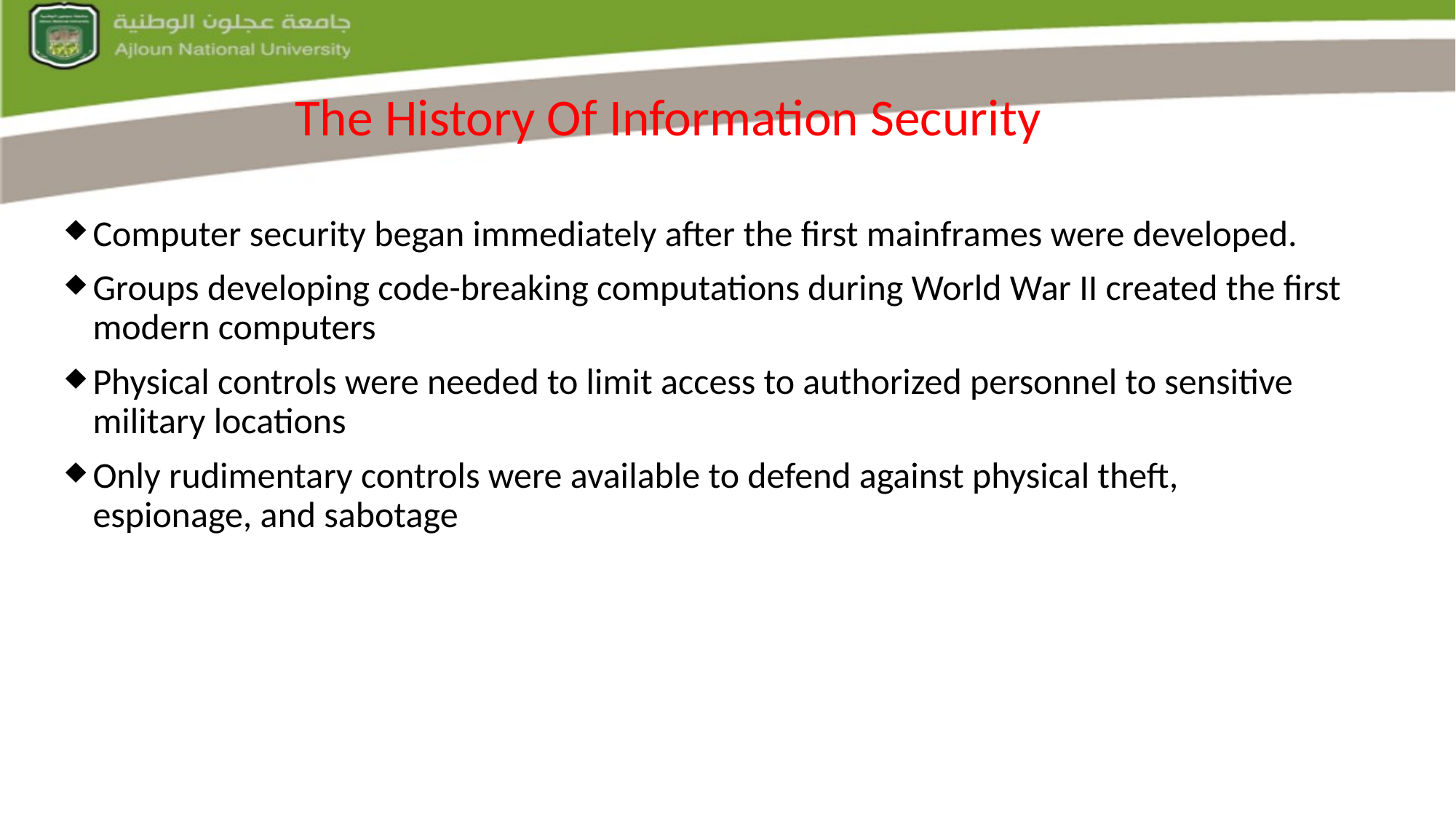

# The History Of Information Security
Computer security began immediately after the first mainframes were developed.
Groups developing code-breaking computations during World War II created the first modern computers
Physical controls were needed to limit access to authorized personnel to sensitive military locations
Only rudimentary controls were available to defend against physical theft, espionage, and sabotage
 Slide 15